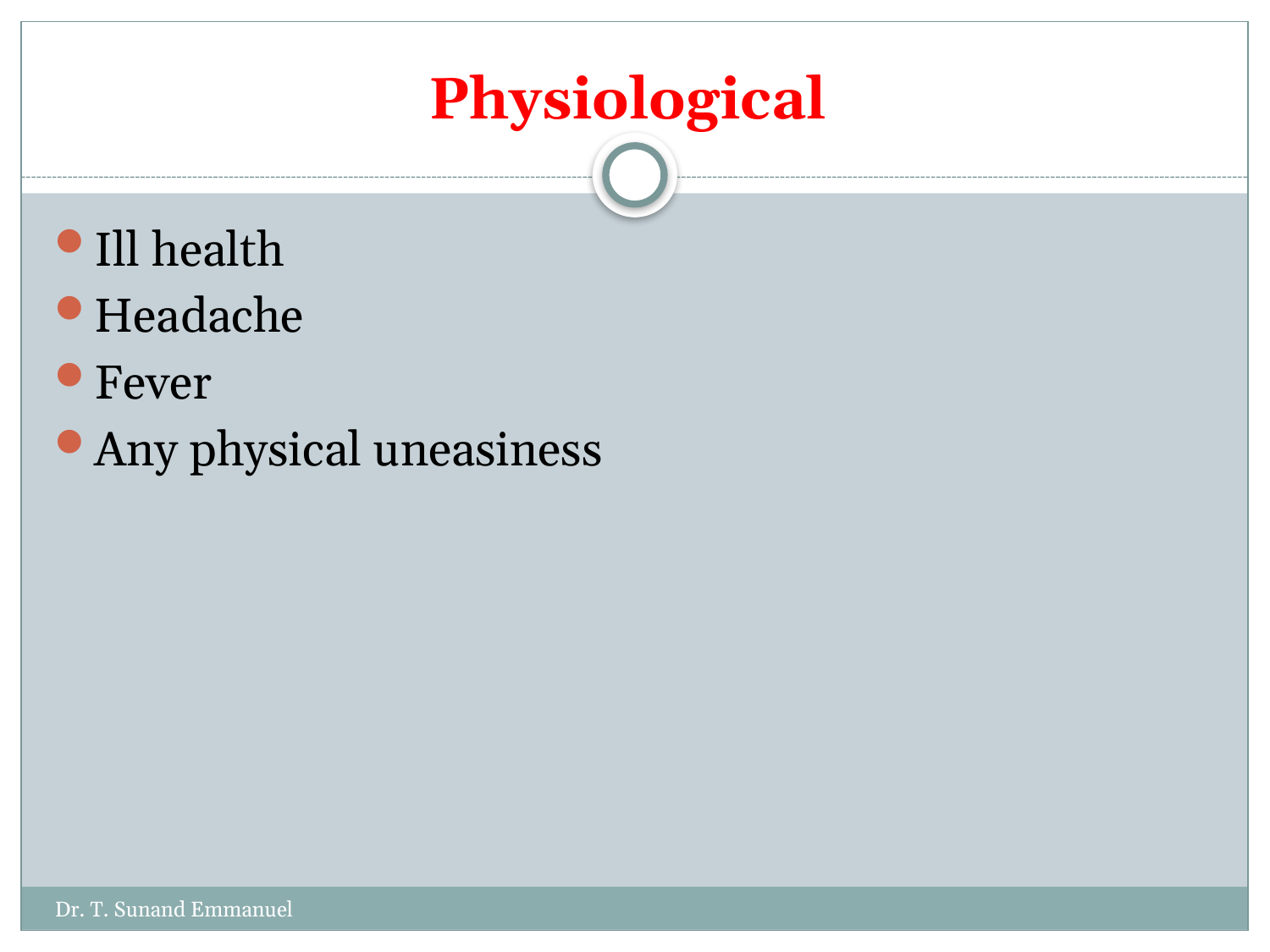

# Physiological
Ill health
Headache
Fever
Any physical uneasiness

Dr. T. Sunand Emmanuel